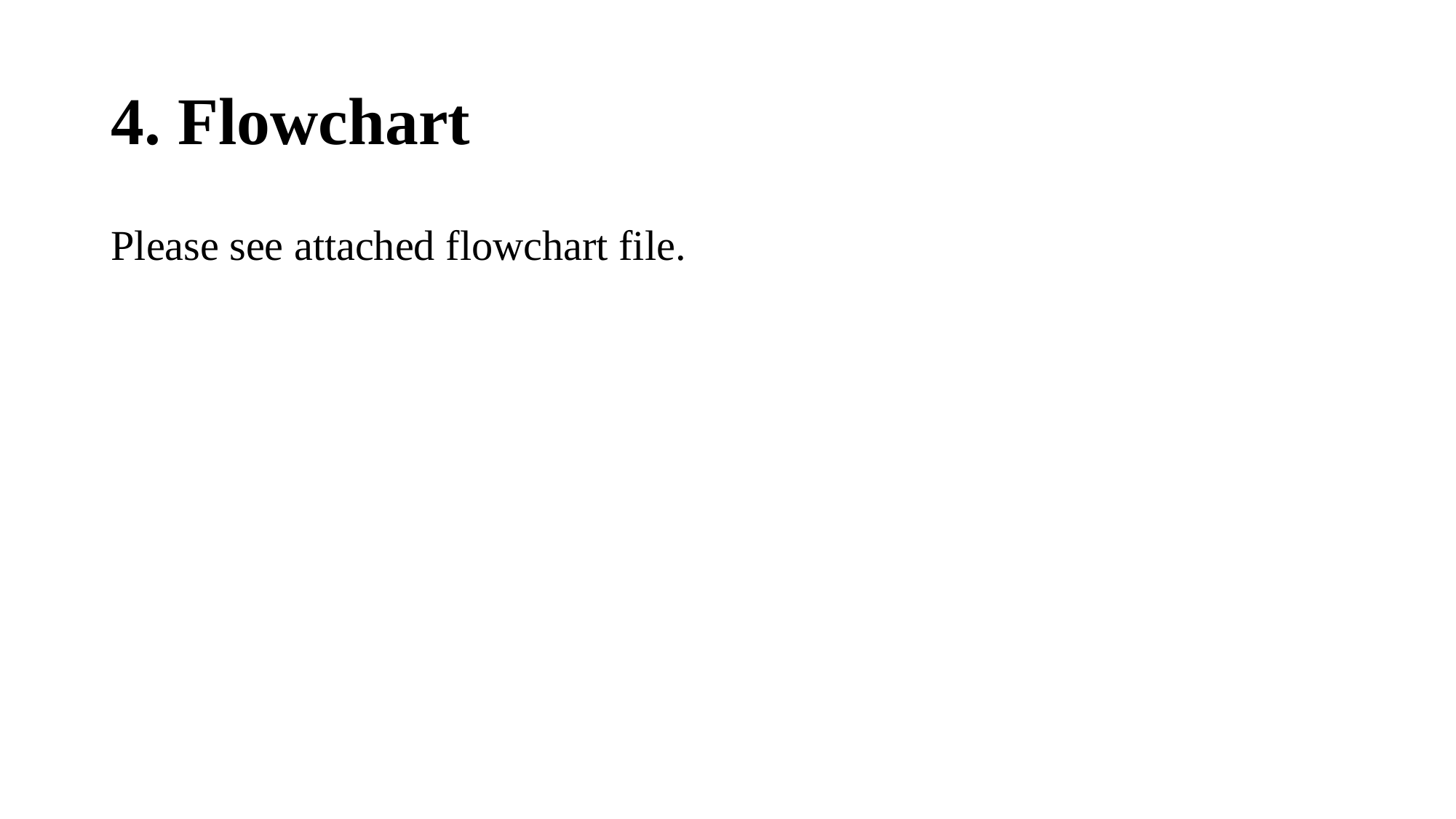

# 4. Flowchart
Please see attached flowchart file.